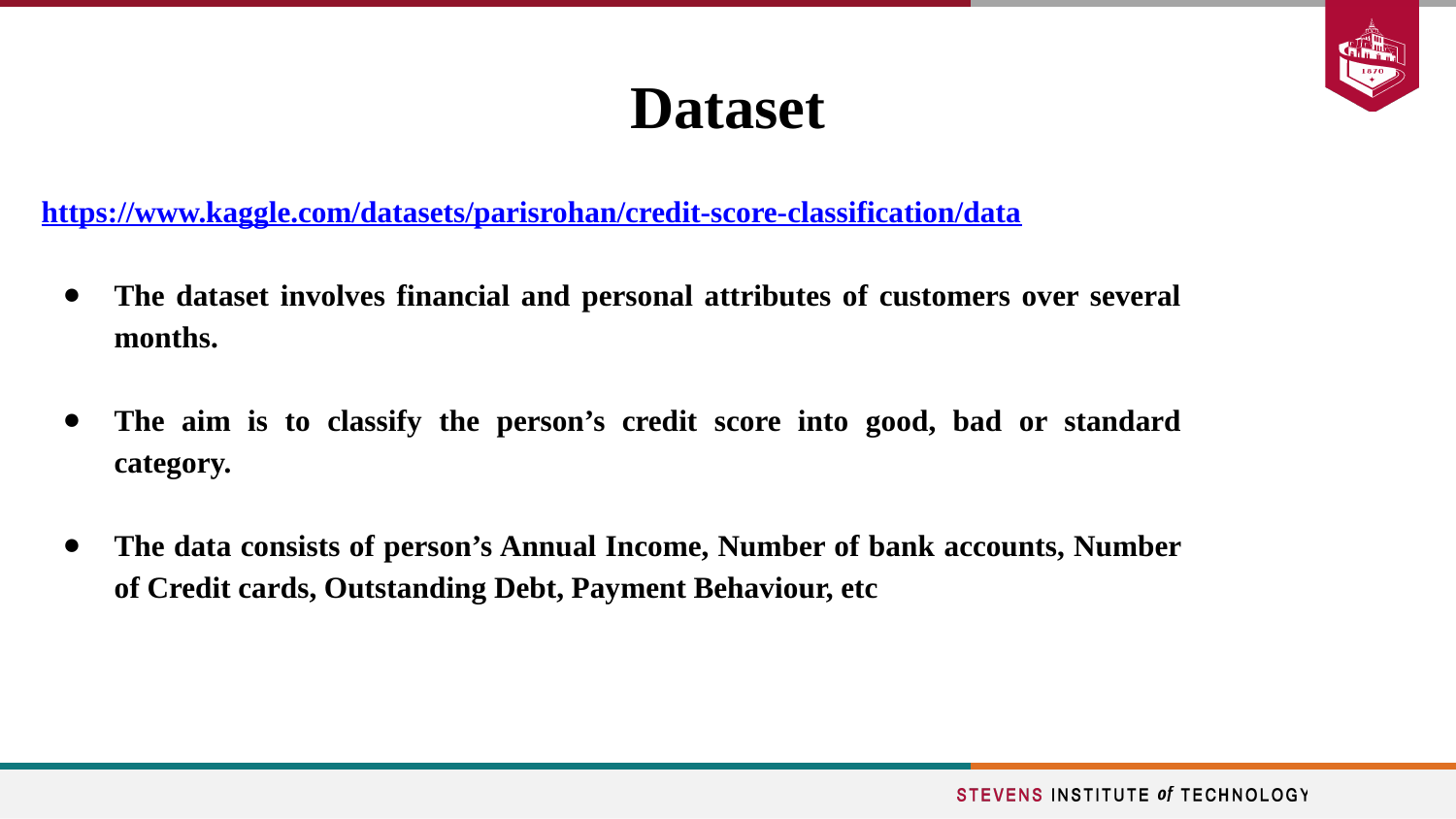

Dataset
https://www.kaggle.com/datasets/parisrohan/credit-score-classification/data

The dataset involves financial and personal attributes of customers over several months.

The aim is to classify the person’s credit score into good, bad or standard category.

The data consists of person’s Annual Income, Number of bank accounts, Number of Credit cards, Outstanding Debt, Payment Behaviour, etc